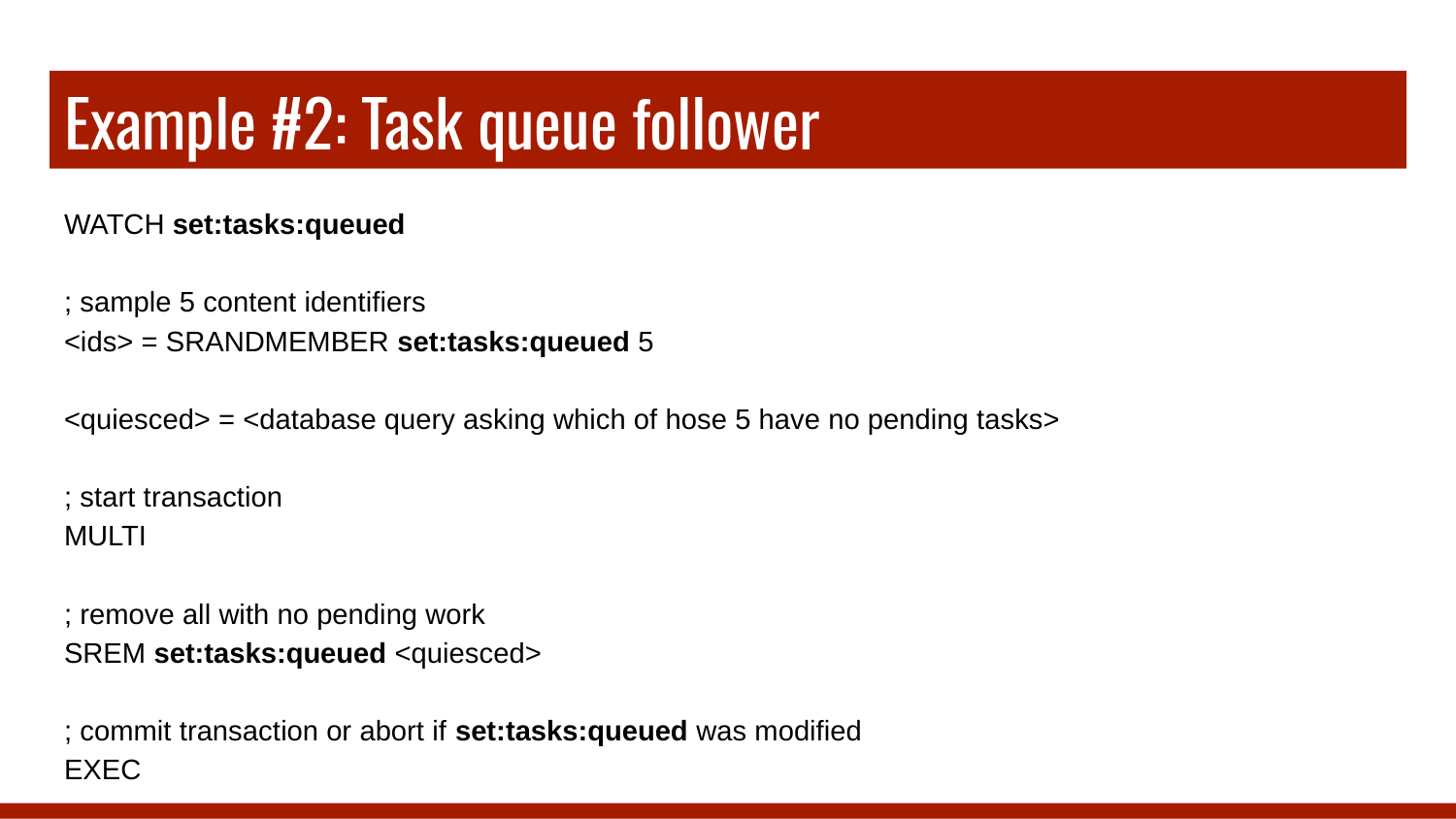

# Example #2: Task queue follower

WATCH set:tasks:queued

; sample 5 content identifiers
<ids> = SRANDMEMBER set:tasks:queued 5

<quiesced> = <database query asking which of hose 5 have no pending tasks>

; start transaction
MULTI

; remove all with no pending work
SREM set:tasks:queued <quiesced>

; commit transaction or abort if set:tasks:queued was modified
EXEC